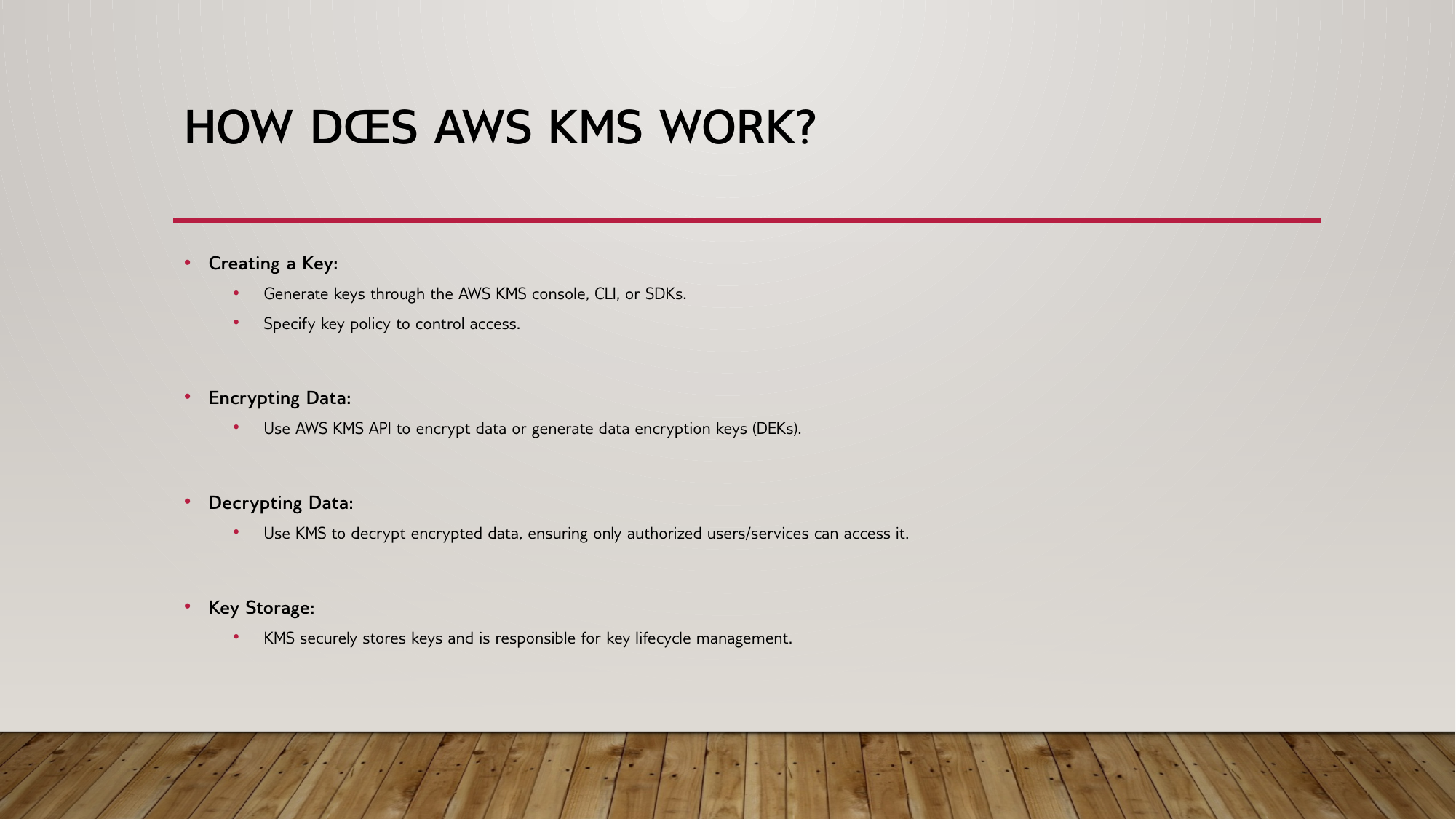

# How Does AWS KMS Work?
Creating a Key:
Generate keys through the AWS KMS console, CLI, or SDKs.
Specify key policy to control access.

Encrypting Data:
Use AWS KMS API to encrypt data or generate data encryption keys (DEKs).

Decrypting Data:
Use KMS to decrypt encrypted data, ensuring only authorized users/services can access it.

Key Storage:
KMS securely stores keys and is responsible for key lifecycle management.